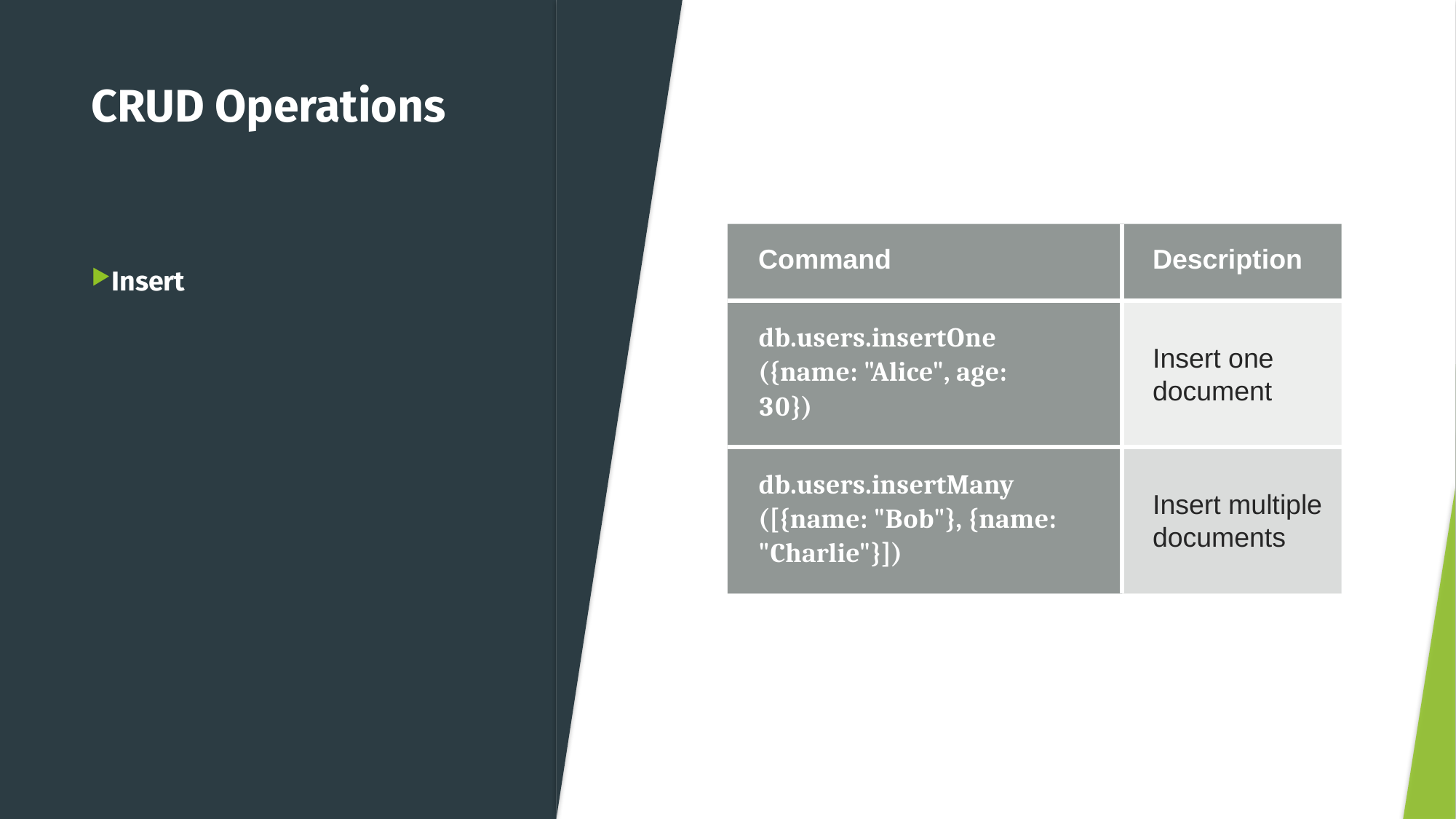

# CRUD Operations
| Command | Description |
| --- | --- |
| db.users.insertOne ({name: "Alice", age: 30}) | Insert one document |
| db.users.insertMany ([{name: "Bob"}, {name: "Charlie"}]) | Insert multiple documents |
Insert